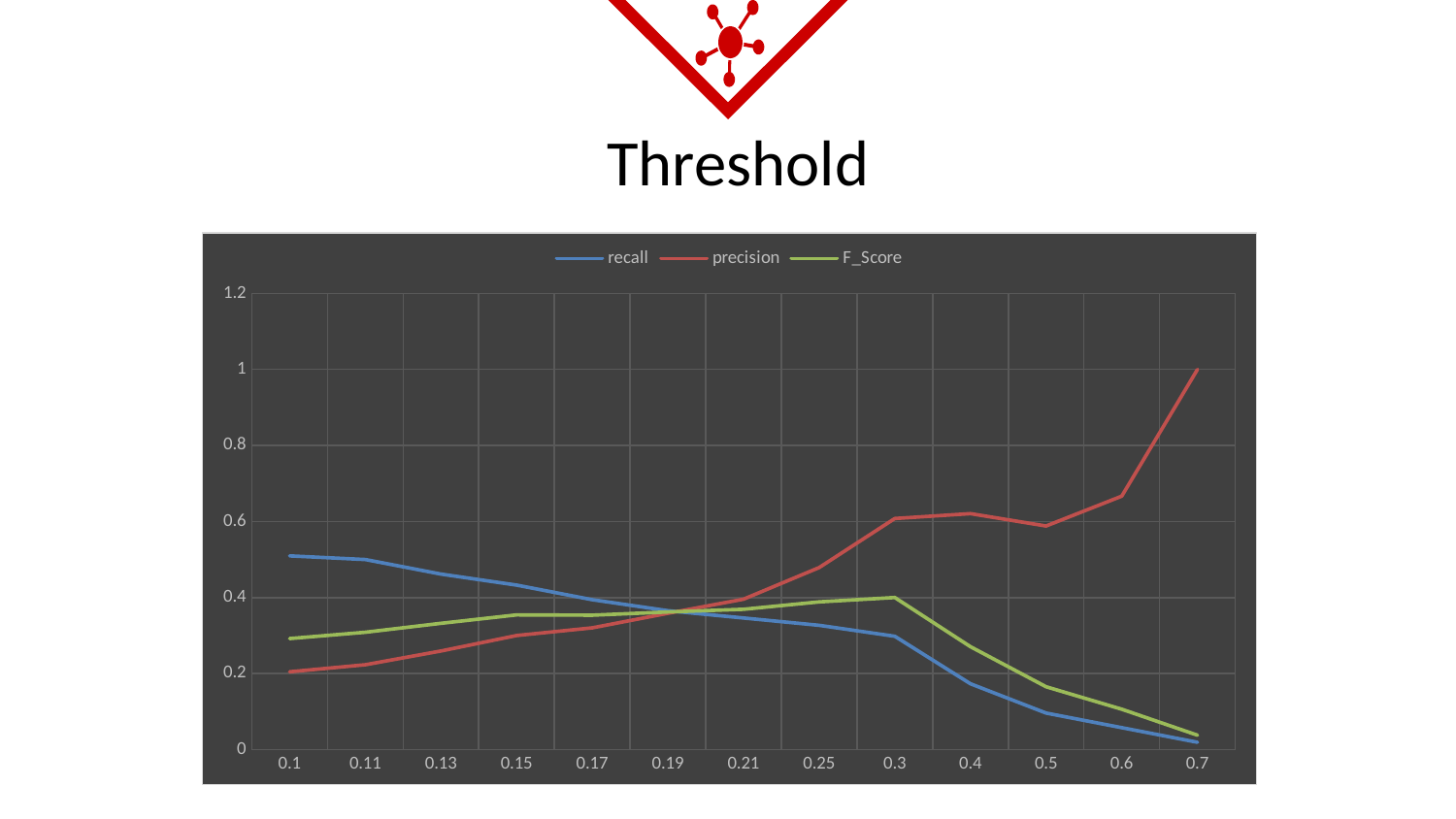

Threshold

### Chart

| Category | recall | precision | F_Score |
|---|---|---|---|
| 0.1 | 0.509615384615385 | 0.204633204633205 | 0.292011019283747 |
| 0.11 | 0.5 | 0.223175965665236 | 0.308605341246291 |
| 0.13 | 0.461538461538462 | 0.259459459459459 | 0.332179930795848 |
| 0.15 | 0.432692307692308 | 0.3 | 0.354330708661417 |
| 0.17 | 0.394230769230769 | 0.3203125 | 0.353448275862069 |
| 0.19 | 0.365384615384615 | 0.358490566037736 | 0.361904761904762 |
| 0.21 | 0.346153846153846 | 0.395604395604396 | 0.369230769230769 |
| 0.25 | 0.326923076923077 | 0.47887323943662 | 0.388571428571429 |
| 0.3 | 0.298076923076923 | 0.607843137254902 | 0.4 |
| 0.4 | 0.173076923076923 | 0.620689655172414 | 0.270676691729323 |
| 0.5 | 0.0961538461538462 | 0.588235294117647 | 0.165289256198347 |
| 0.6 | 0.0576923076923077 | 0.666666666666667 | 0.106194690265487 |
| 0.7 | 0.0192307692307692 | 1.0 | 0.0377358490566038 |